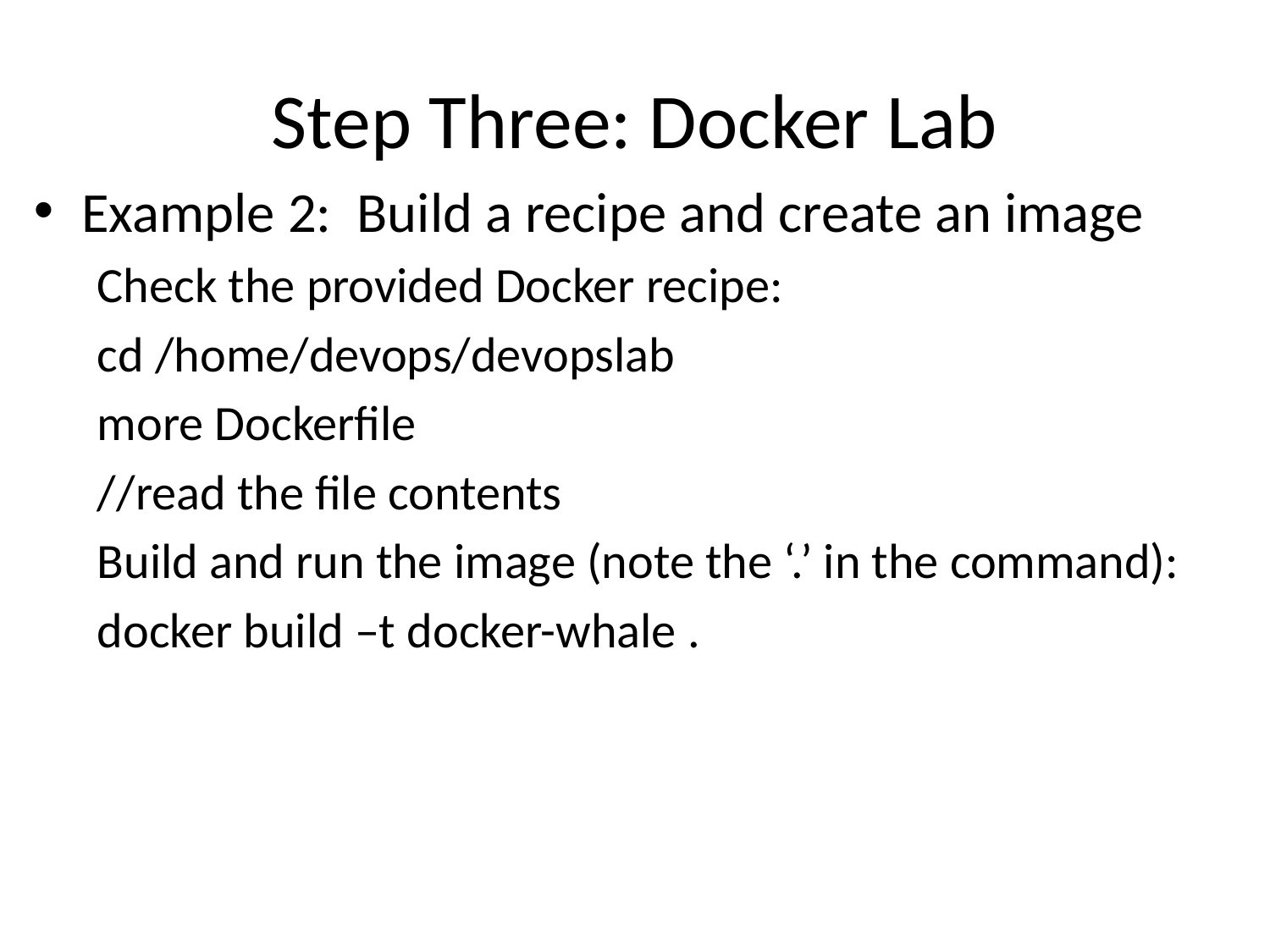

# Step Three: Docker Lab
Example 2:  Build a recipe and create an image
Check the provided Docker recipe:
cd /home/devops/devopslab
more Dockerfile
//read the file contents
Build and run the image (note the ‘.’ in the command):
docker build –t docker-whale .